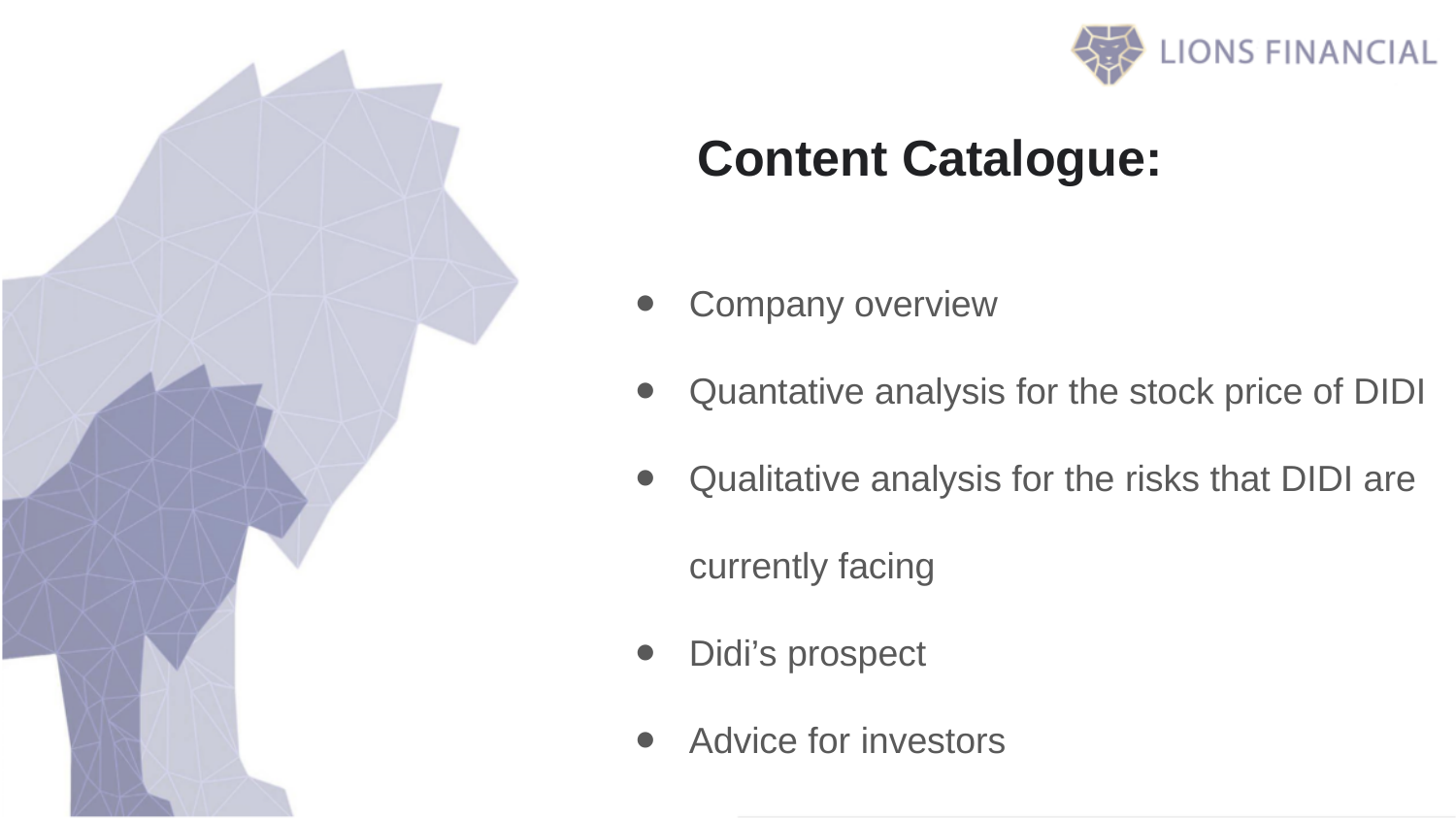

Content Catalogue:
Company overview
Quantative analysis for the stock price of DIDI
Qualitative analysis for the risks that DIDI are currently facing
Didi’s prospect
Advice for investors